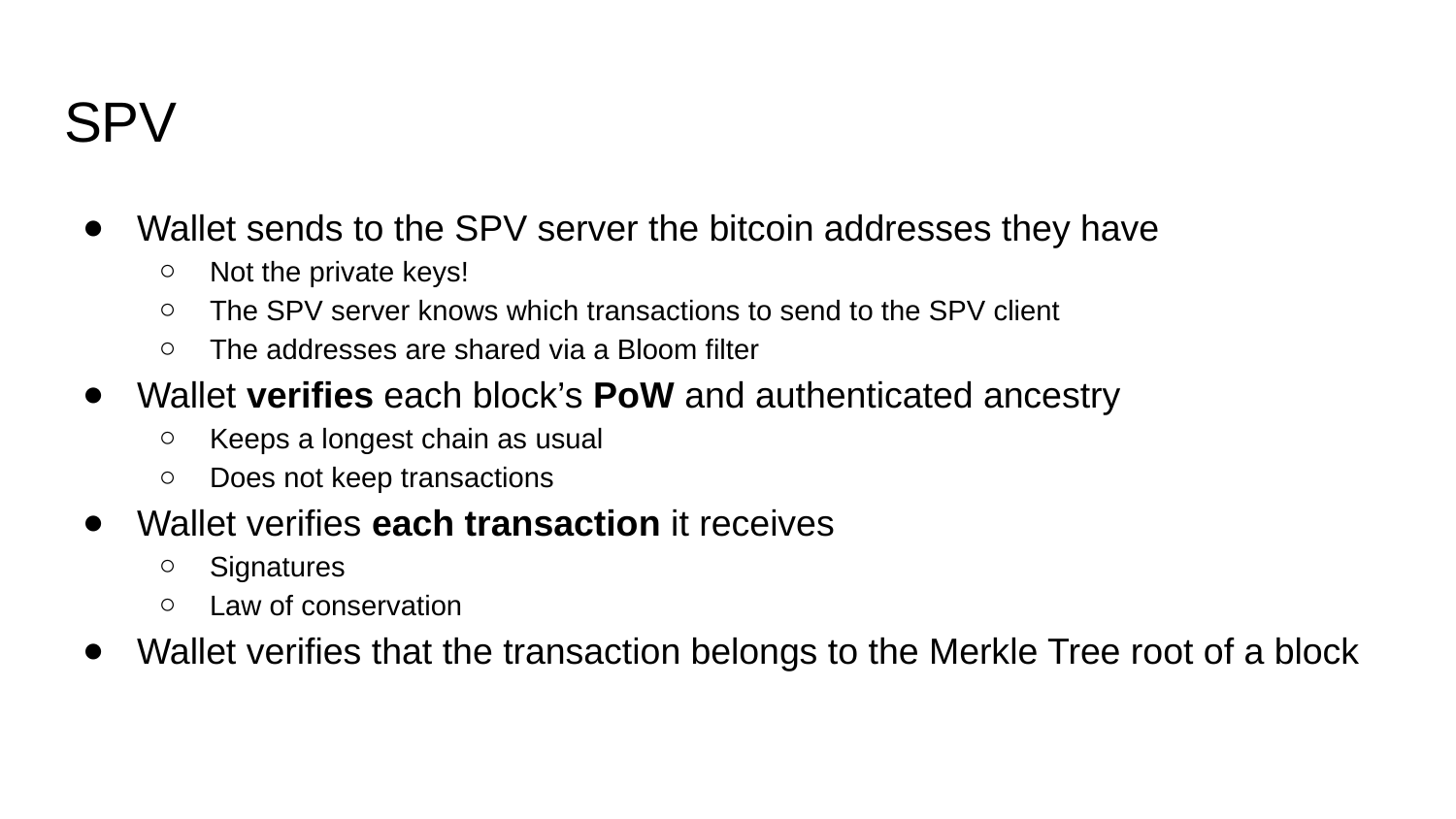

# SPV
Wallet sends to the SPV server the bitcoin addresses they have
Not the private keys!
The SPV server knows which transactions to send to the SPV client
The addresses are shared via a Bloom filter
Wallet verifies each block’s PoW and authenticated ancestry
Keeps a longest chain as usual
Does not keep transactions
Wallet verifies each transaction it receives
Signatures
Law of conservation
Wallet verifies that the transaction belongs to the Merkle Tree root of a block